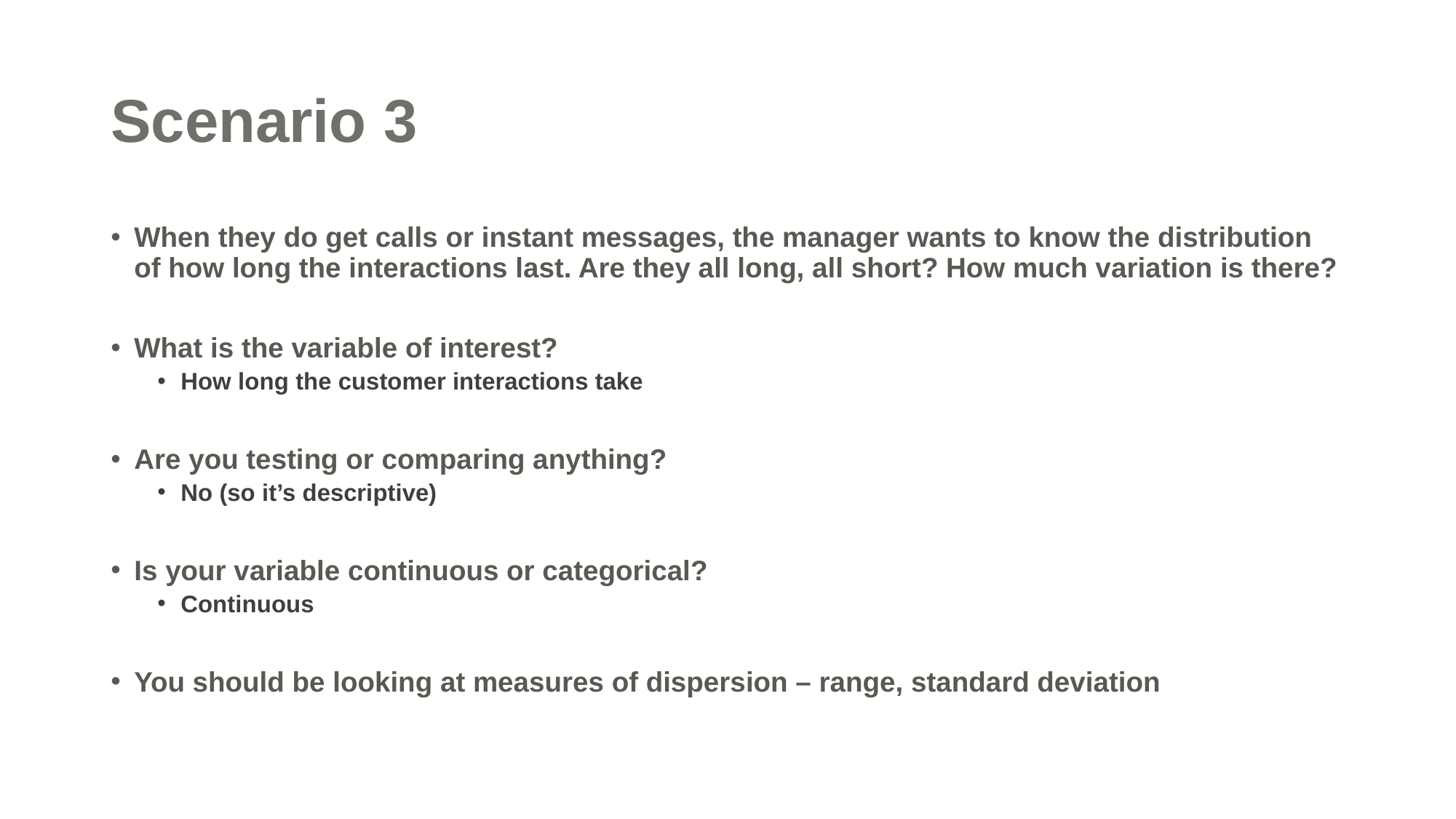

# Scenario 3
When they do get calls or instant messages, the manager wants to know the distribution of how long the interactions last. Are they all long, all short? How much variation is there?

What is the variable of interest?
How long the customer interactions take

Are you testing or comparing anything?
No (so it’s descriptive)

Is your variable continuous or categorical?
Continuous

You should be looking at measures of dispersion – range, standard deviation